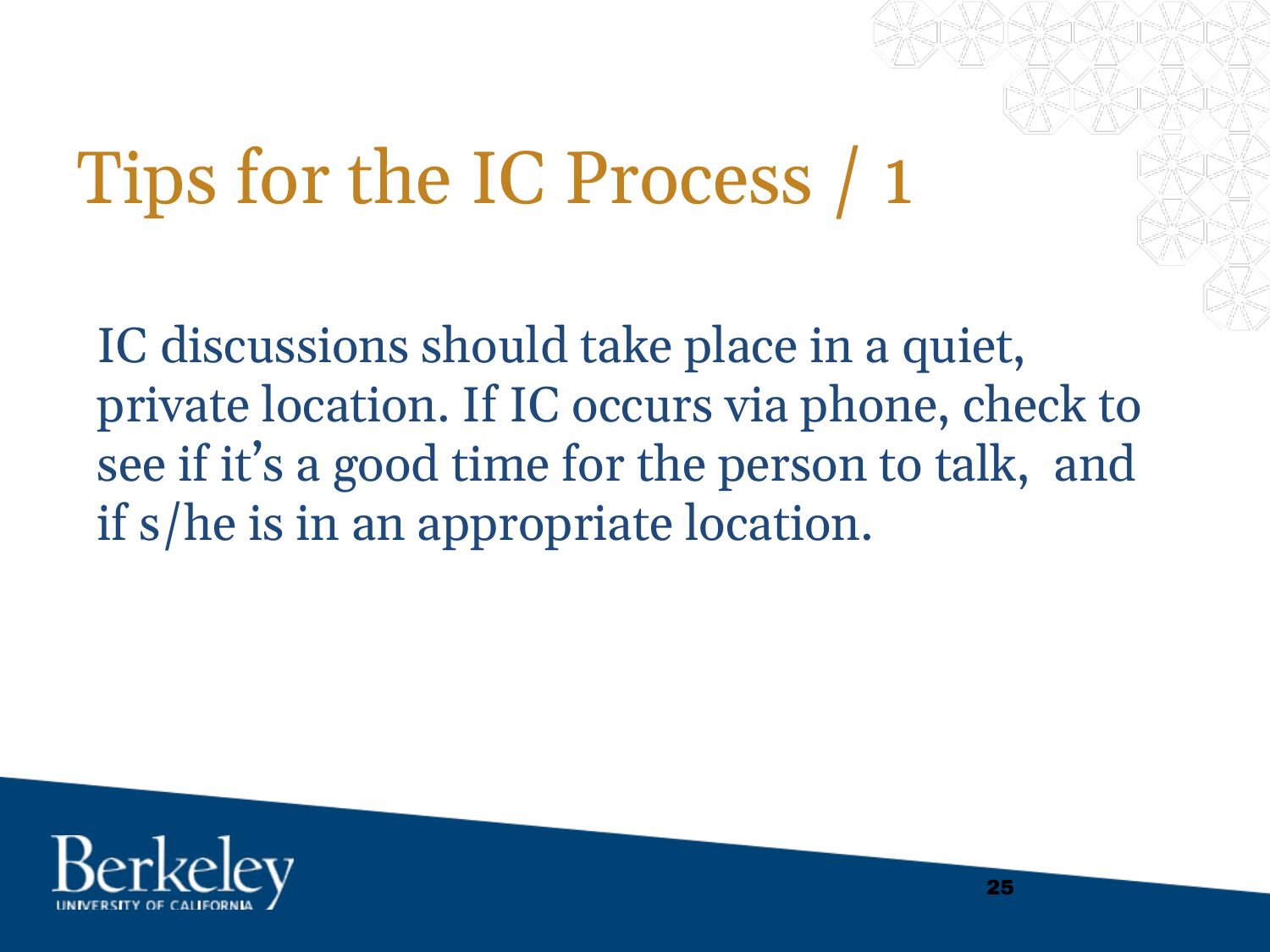

# Tips for the IC Process / 1
IC discussions should take place in a quiet, private location. If IC occurs via phone, check to see if it’s a good time for the person to talk,  and if s/he is in an appropriate location.

25